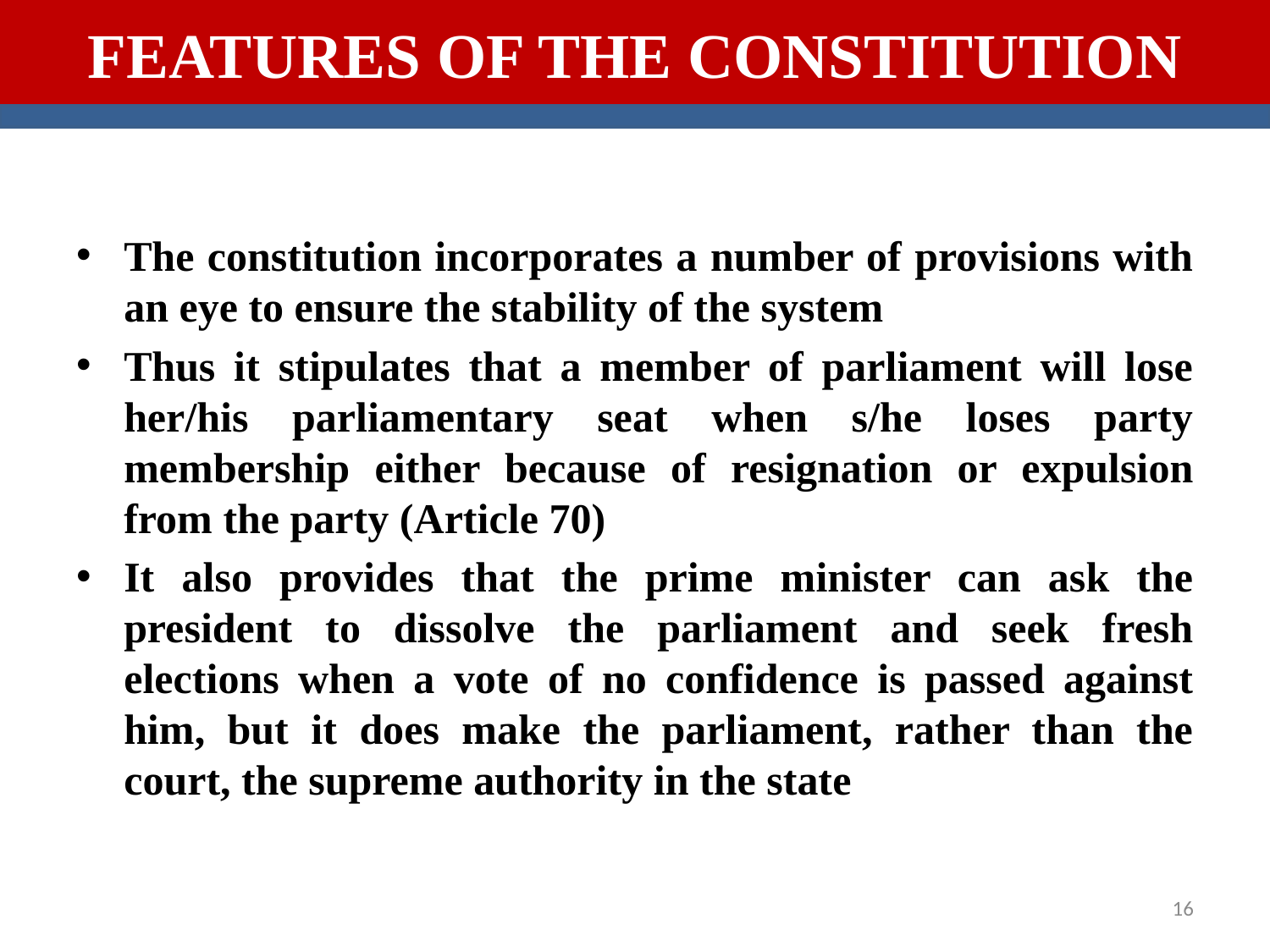

FEATURES OF THE CONSTITUTION

The constitution incorporates a number of provisions with an eye to ensure the stability of the system
Thus it stipulates that a member of parliament will lose her/his parliamentary seat when s/he loses party membership either because of resignation or expulsion from the party (Article 70)
It also provides that the prime minister can ask the president to dissolve the parliament and seek fresh elections when a vote of no confidence is passed against him, but it does make the parliament, rather than the court, the supreme authority in the state
16